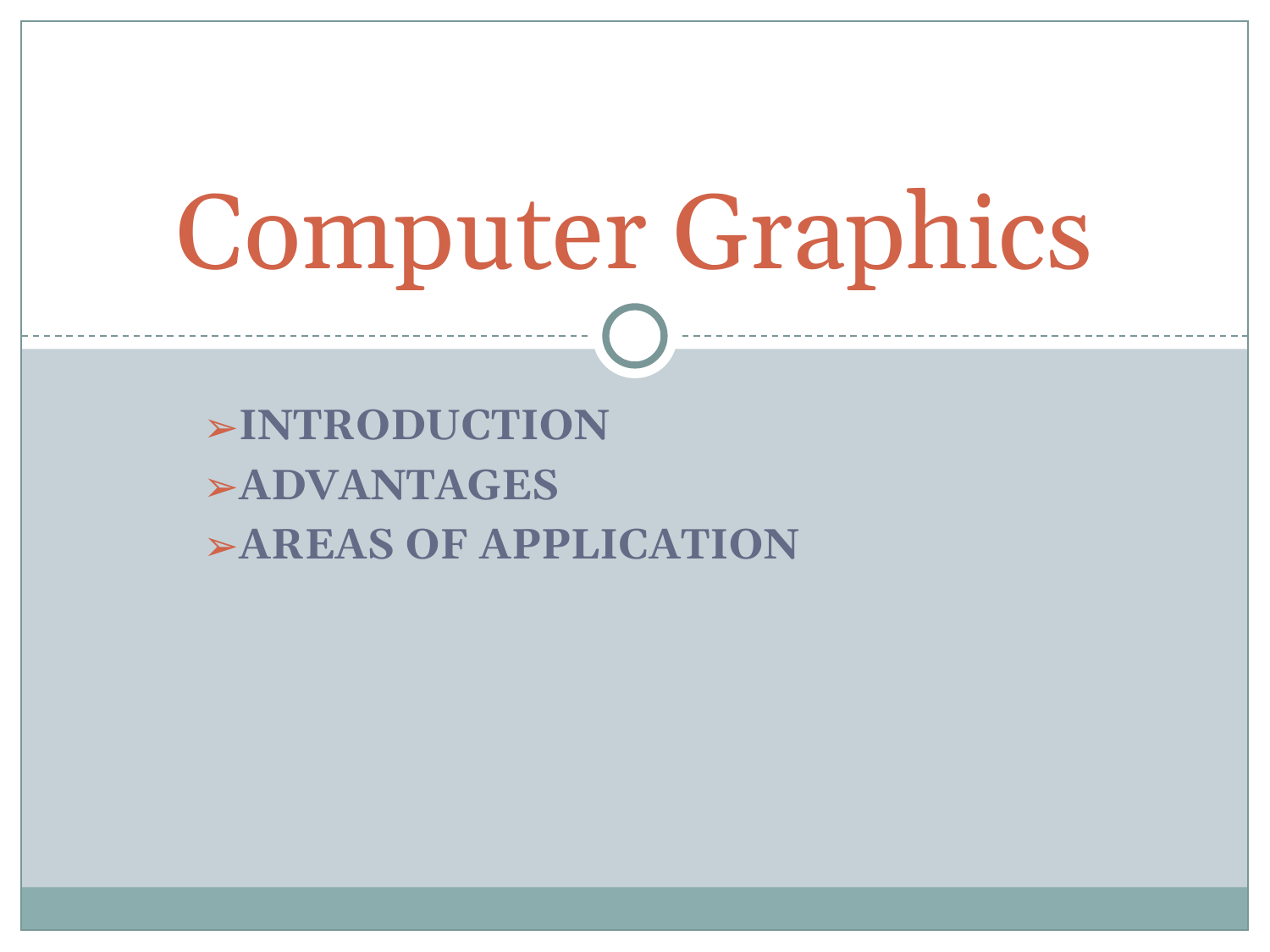

# Computer Graphics
INTRODUCTION
ADVANTAGES
AREAS OF APPLICATION